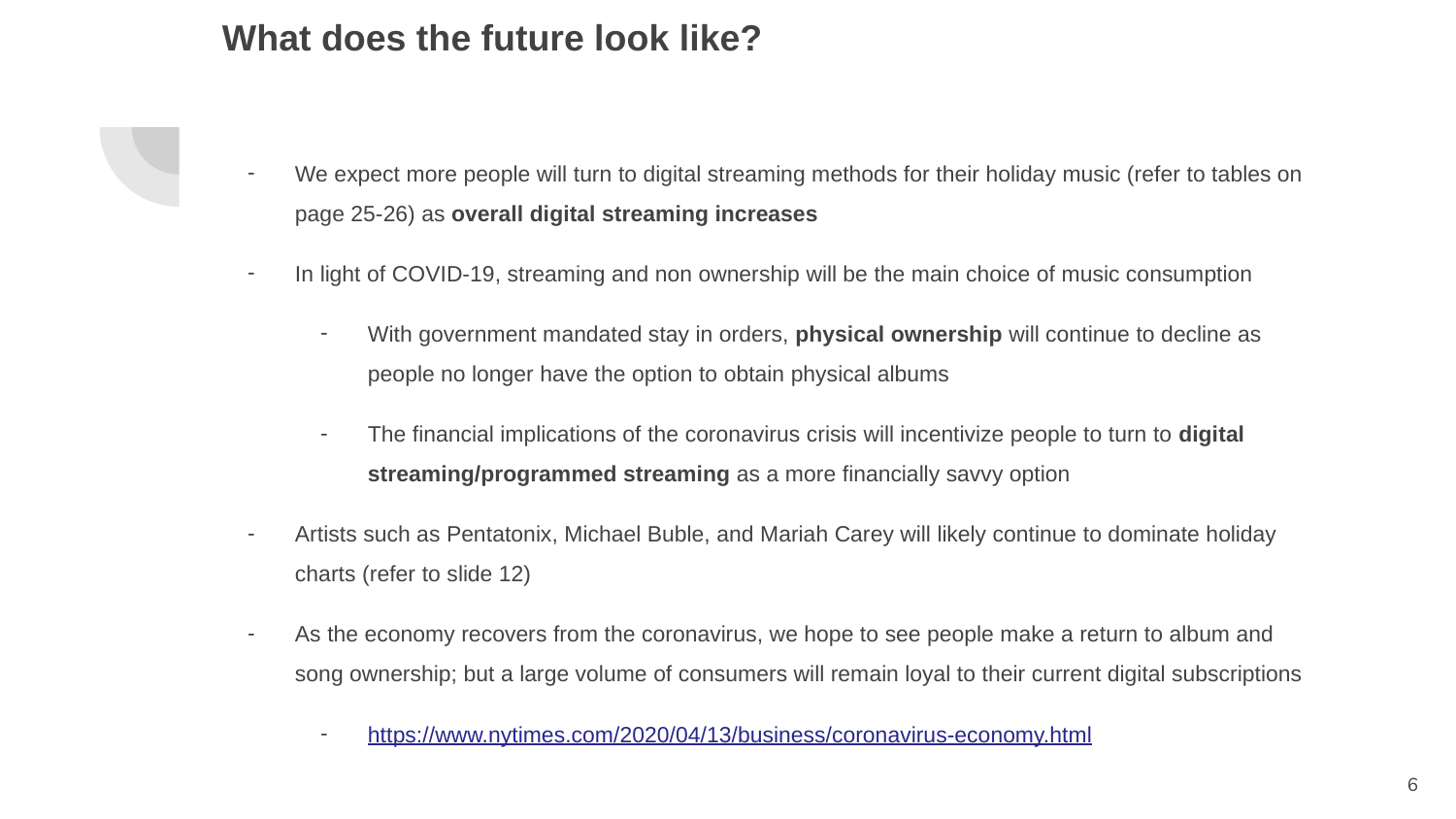

# What does the future look like?
We expect more people will turn to digital streaming methods for their holiday music (refer to tables on page 25-26) as overall digital streaming increases
In light of COVID-19, streaming and non ownership will be the main choice of music consumption
With government mandated stay in orders, physical ownership will continue to decline as people no longer have the option to obtain physical albums
The financial implications of the coronavirus crisis will incentivize people to turn to digital streaming/programmed streaming as a more financially savvy option
Artists such as Pentatonix, Michael Buble, and Mariah Carey will likely continue to dominate holiday charts (refer to slide 12)
As the economy recovers from the coronavirus, we hope to see people make a return to album and song ownership; but a large volume of consumers will remain loyal to their current digital subscriptions
https://www.nytimes.com/2020/04/13/business/coronavirus-economy.html

6